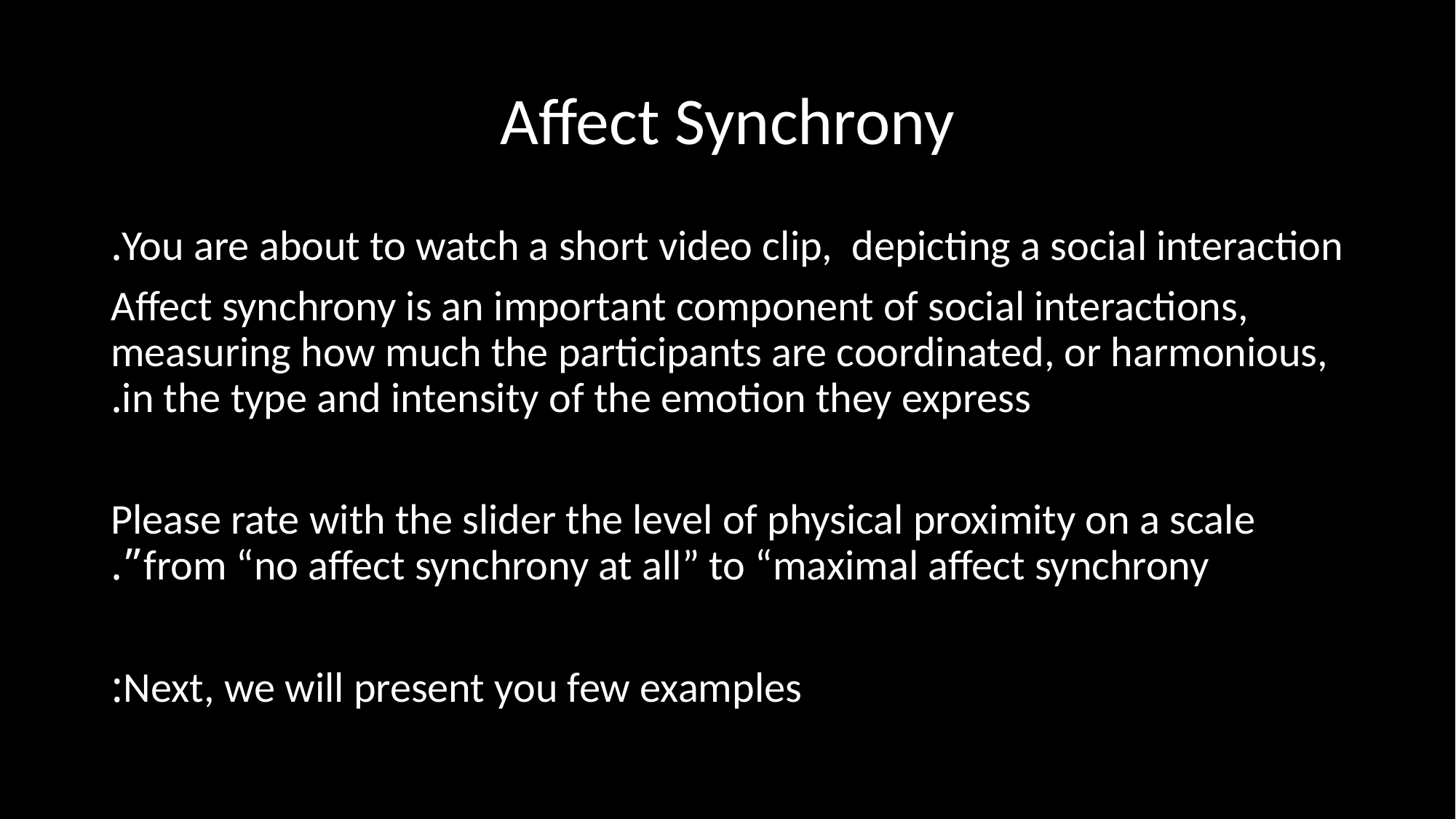

# Affect Synchrony
You are about to watch a short video clip,  depicting a social interaction.
Affect synchrony is an important component of social interactions, measuring how much the participants are coordinated, or harmonious,  in the type and intensity of the emotion they express.

Please rate with the slider the level of physical proximity on a scale from “no affect synchrony at all” to “maximal affect synchrony”.

Next, we will present you few examples: